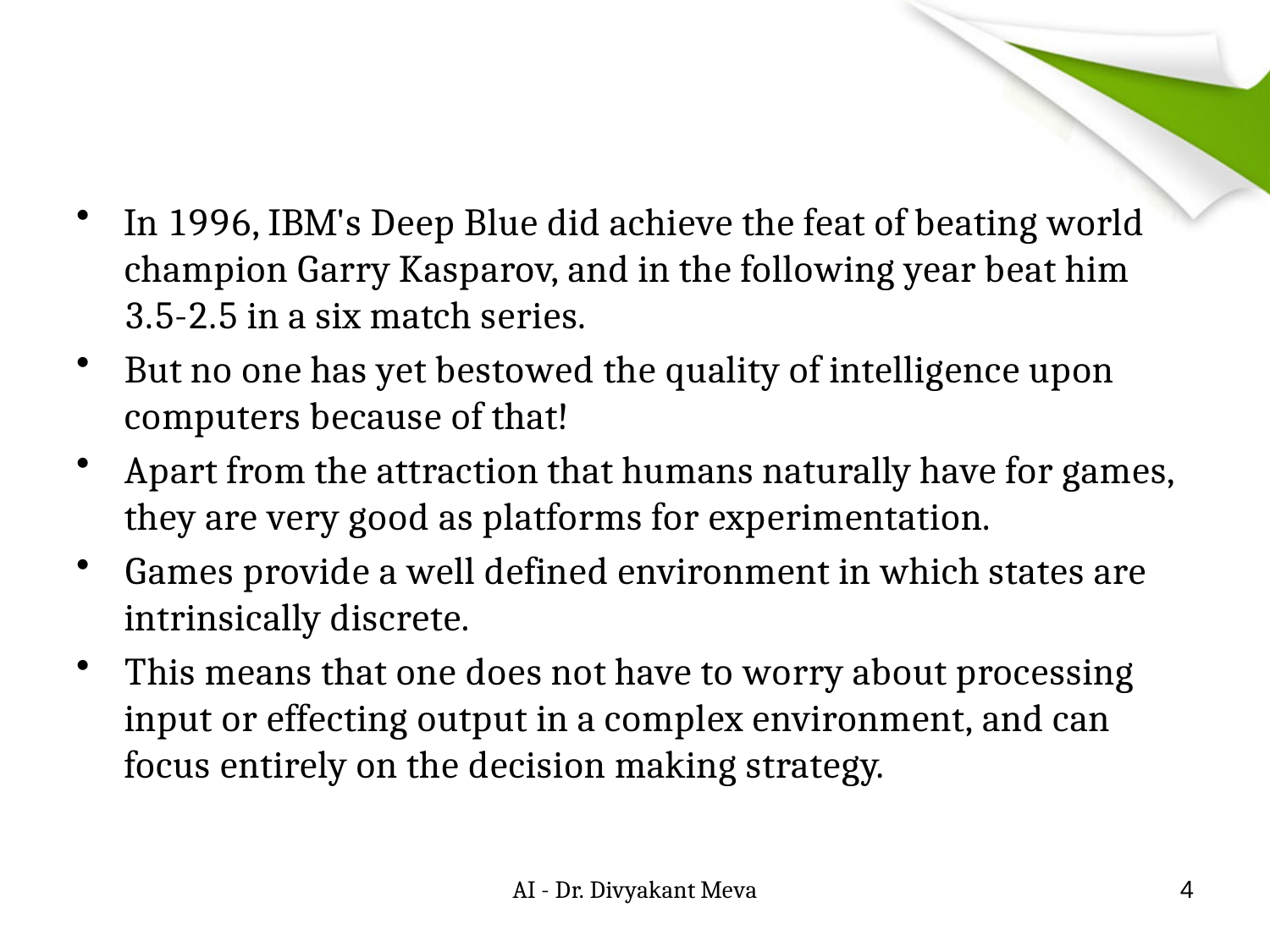

#
In 1996, IBM's Deep Blue did achieve the feat of beating world champion Garry Kasparov, and in the following year beat him 3.5-2.5 in a six match series.
But no one has yet bestowed the quality of intelligence upon computers because of that!
Apart from the attraction that humans naturally have for games, they are very good as platforms for experimentation.
Games provide a well defined environment in which states are intrinsically discrete.
This means that one does not have to worry about processing input or effecting output in a complex environment, and can focus entirely on the decision making strategy.
AI - Dr. Divyakant Meva
4